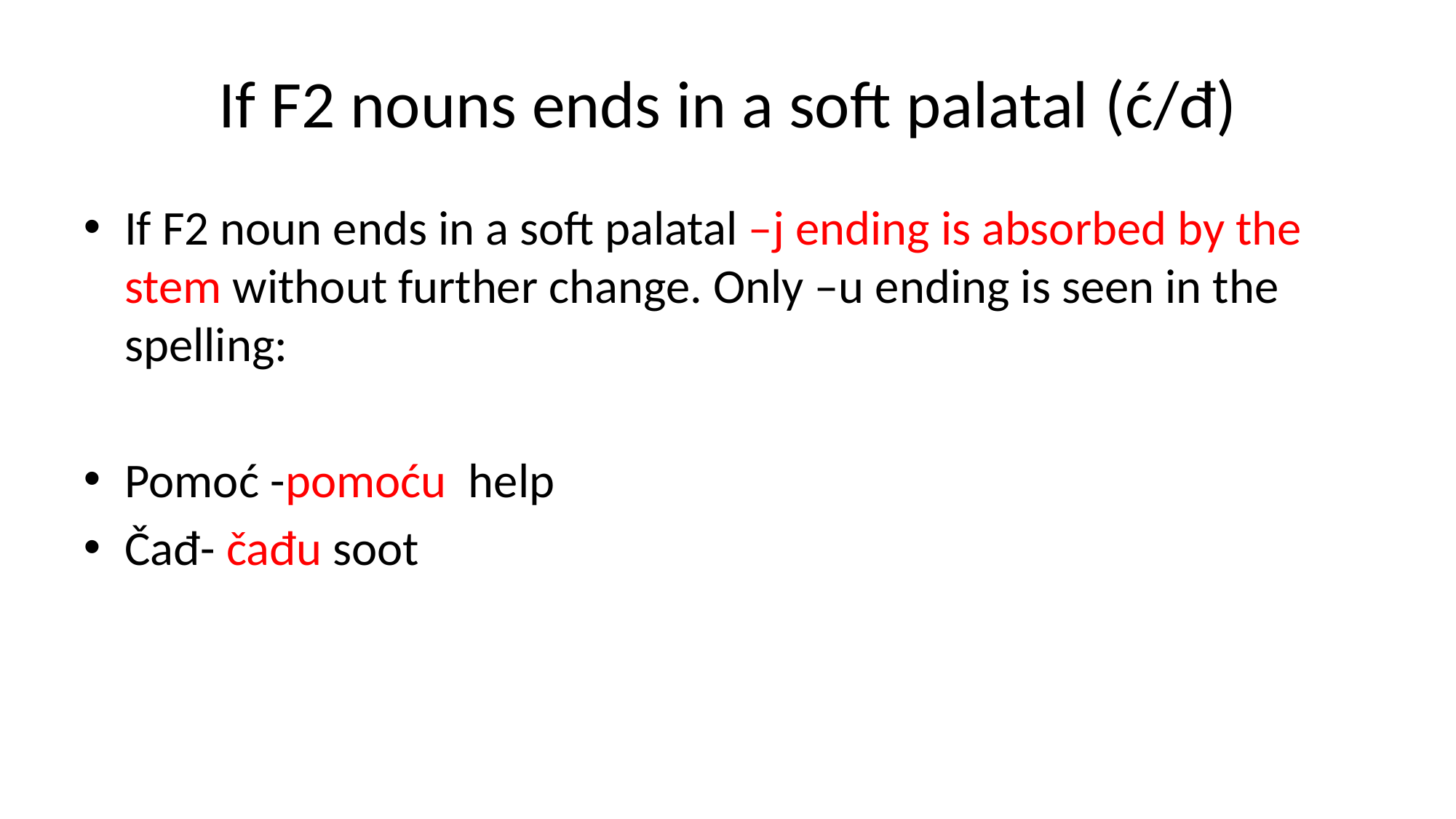

# If F2 nouns ends in a soft palatal (ć/đ)
If F2 noun ends in a soft palatal –j ending is absorbed by the stem without further change. Only –u ending is seen in the spelling:

Pomoć -pomoću  help
Čađ- čađu soot